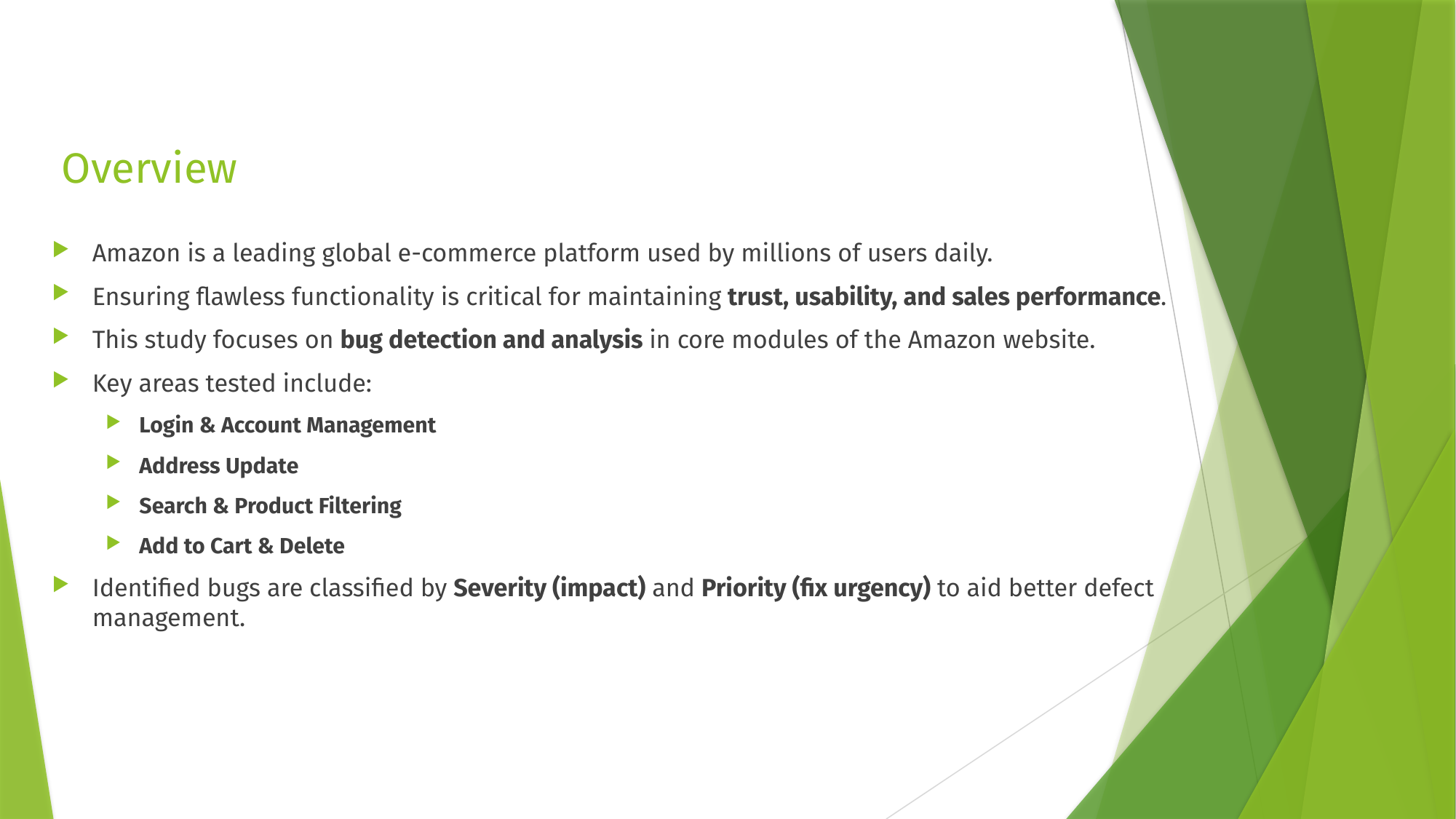

# Overview
Amazon is a leading global e-commerce platform used by millions of users daily.
Ensuring flawless functionality is critical for maintaining trust, usability, and sales performance.
This study focuses on bug detection and analysis in core modules of the Amazon website.
Key areas tested include:
Login & Account Management
Address Update
Search & Product Filtering
Add to Cart & Delete
Identified bugs are classified by Severity (impact) and Priority (fix urgency) to aid better defect management.